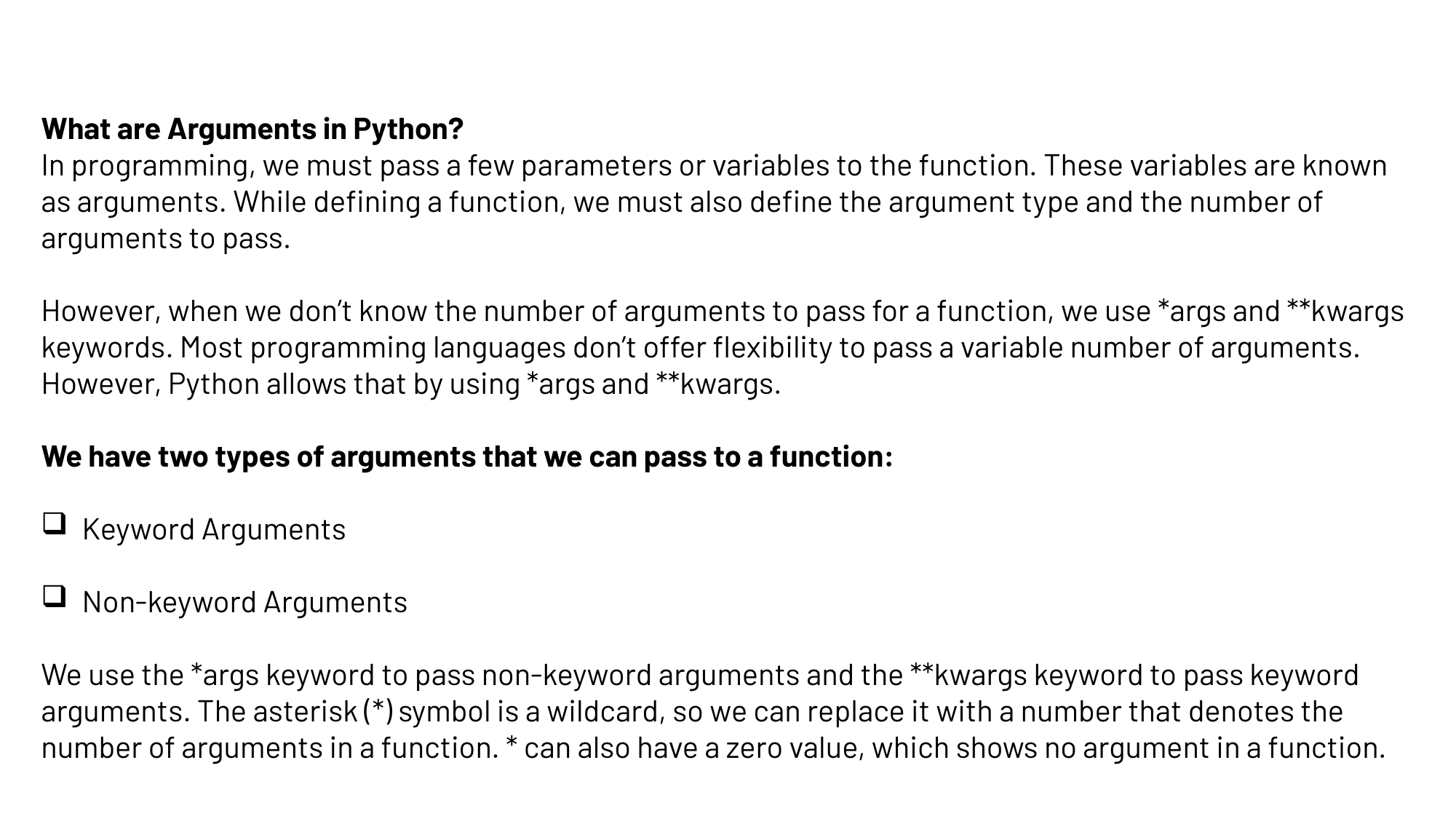

What are Arguments in Python?
In programming, we must pass a few parameters or variables to the function. These variables are known as arguments. While defining a function, we must also define the argument type and the number of arguments to pass.

However, when we don’t know the number of arguments to pass for a function, we use *args and **kwargs keywords. Most programming languages don’t offer flexibility to pass a variable number of arguments. However, Python allows that by using *args and **kwargs.

We have two types of arguments that we can pass to a function:

Keyword Arguments

Non-keyword Arguments

We use the *args keyword to pass non-keyword arguments and the **kwargs keyword to pass keyword arguments. The asterisk (*) symbol is a wildcard, so we can replace it with a number that denotes the number of arguments in a function. * can also have a zero value, which shows no argument in a function.